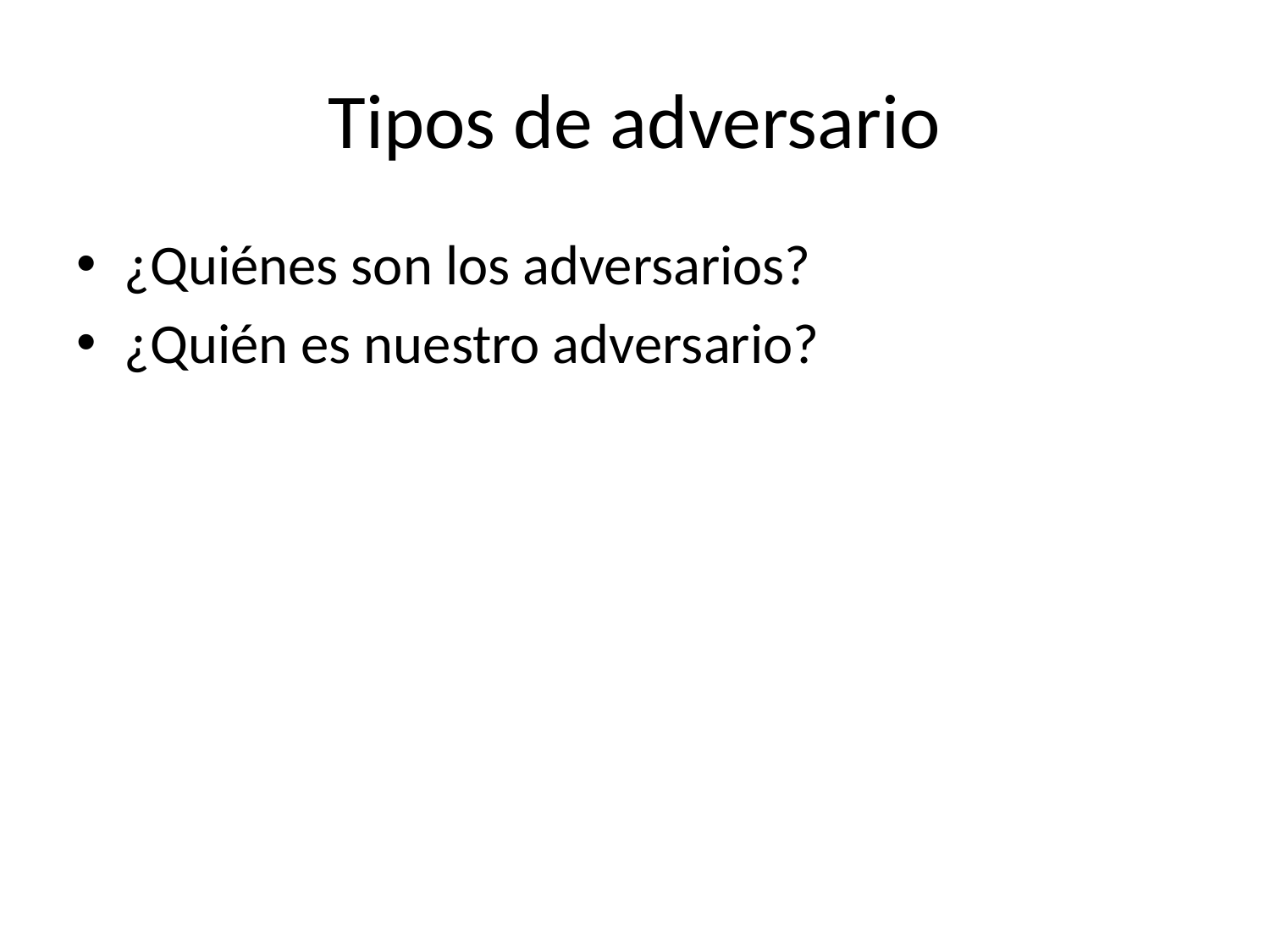

# Tipos de adversario
¿Quiénes son los adversarios?
¿Quién es nuestro adversario?